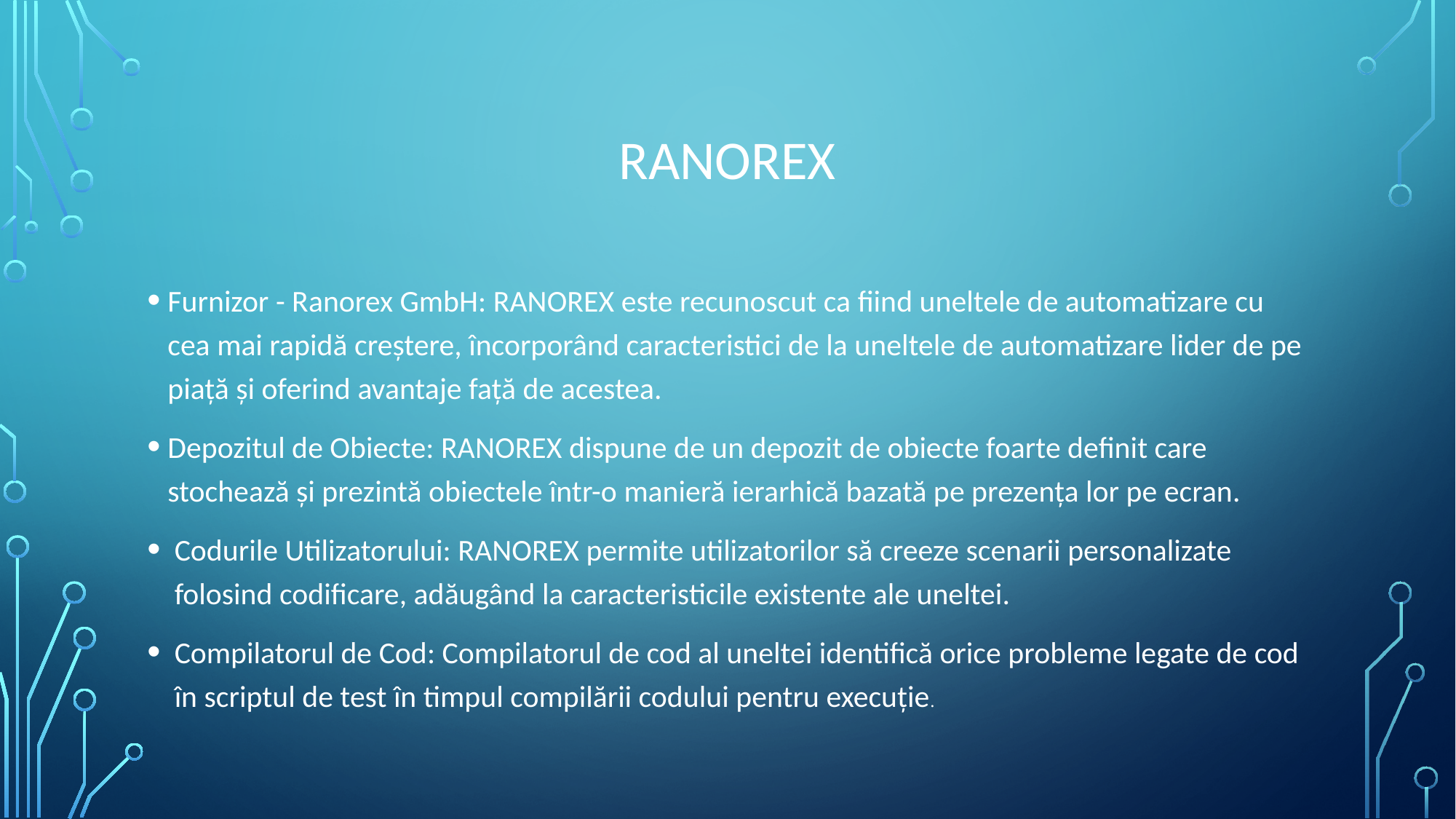

# ranorex
Furnizor - Ranorex GmbH: RANOREX este recunoscut ca fiind uneltele de automatizare cu cea mai rapidă creștere, încorporând caracteristici de la uneltele de automatizare lider de pe piață și oferind avantaje față de acestea.
Depozitul de Obiecte: RANOREX dispune de un depozit de obiecte foarte definit care stochează și prezintă obiectele într-o manieră ierarhică bazată pe prezența lor pe ecran.
Codurile Utilizatorului: RANOREX permite utilizatorilor să creeze scenarii personalizate folosind codificare, adăugând la caracteristicile existente ale uneltei.
Compilatorul de Cod: Compilatorul de cod al uneltei identifică orice probleme legate de cod în scriptul de test în timpul compilării codului pentru execuție.